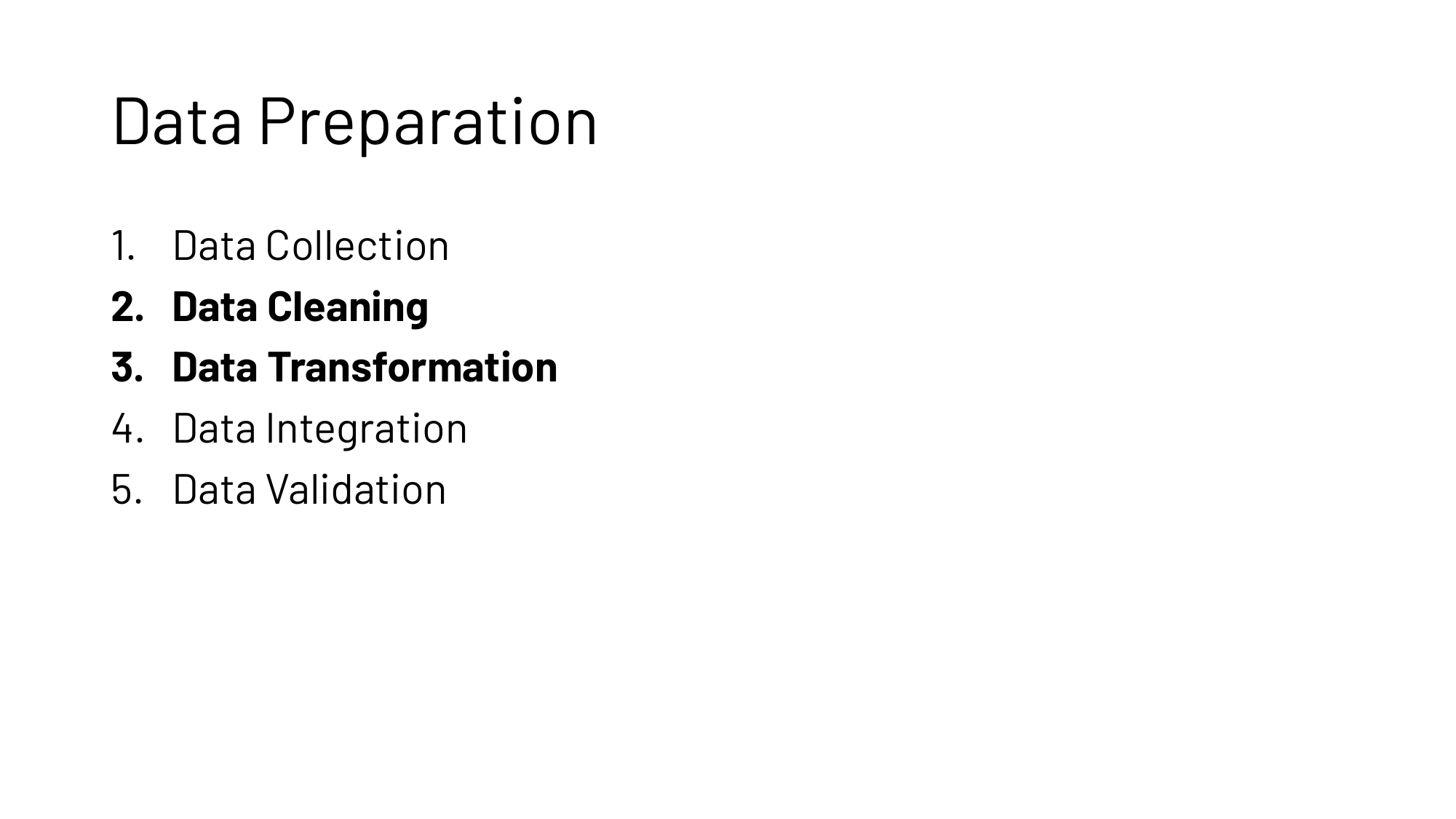

# Data Preparation
Data Collection
Data Cleaning
Data Transformation
Data Integration
Data Validation